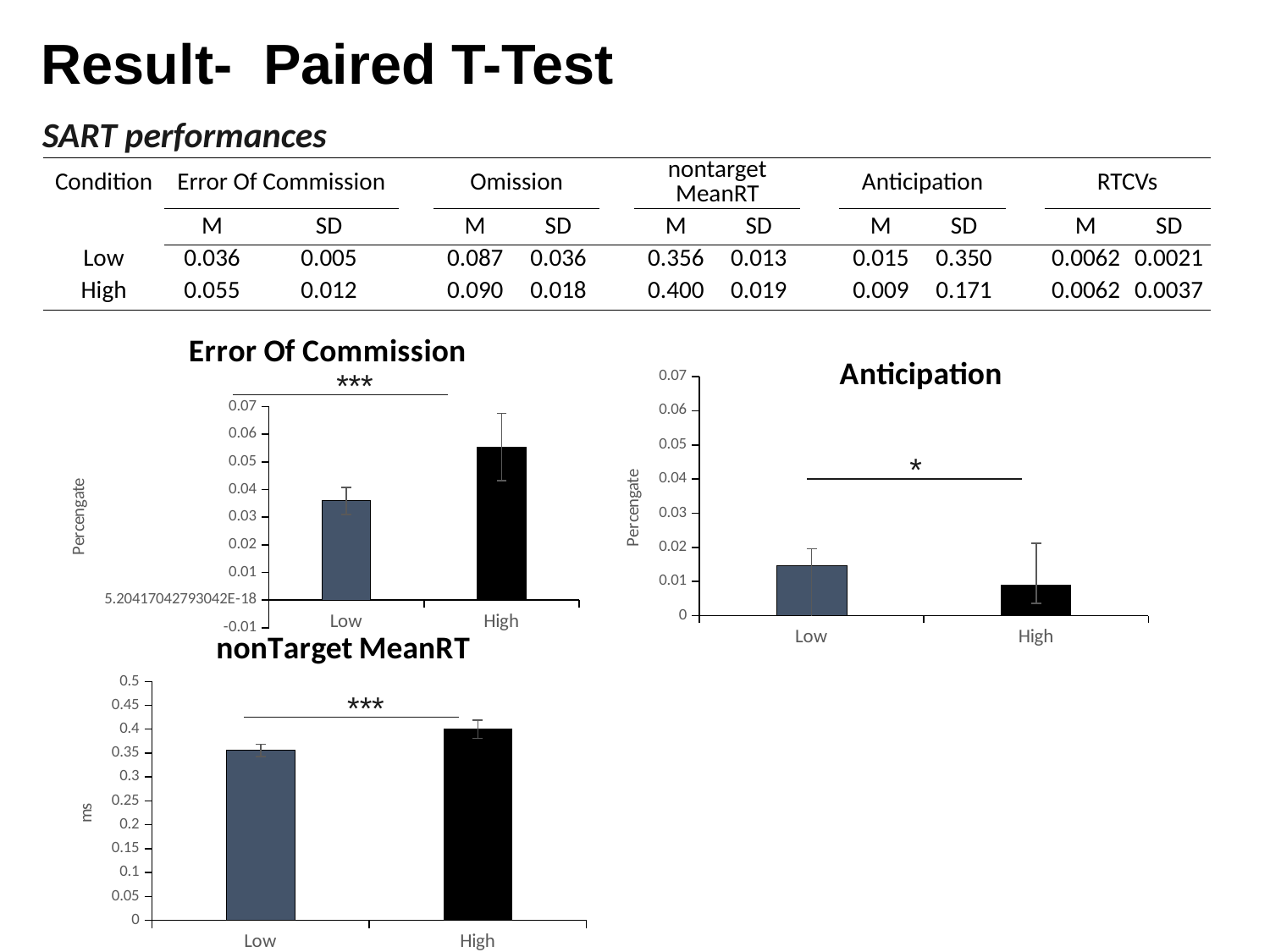

Result-  Paired T-Test
SART performances
| Condition | Error Of Commission |  |  | Omission |  |  | nontarget MeanRT |  |  | Anticipation |  |  | RTCVs |  |
| --- | --- | --- | --- | --- | --- | --- | --- | --- | --- | --- | --- | --- | --- | --- |
|  | M | SD |  | M | SD |  | M | SD |  | M | SD |  | M | SD |
| Low | 0.036 | 0.005 |  | 0.087 | 0.036 |  | 0.356 | 0.013 |  | 0.015 | 0.350 |  | 0.0062 | 0.0021 |
| High | 0.055 | 0.012 |  | 0.090 | 0.018 |  | 0.400 | 0.019 |  | 0.009 | 0.171 |  | 0.0062 | 0.0037 |

### Chart: Anticipation

| Category | Anticipation |
|---|---|
| Low | 0.0146739130434783 |
| High | 0.00907608695652174 |

### Chart: Error Of Commission

| Category | ErrorOfCommission |
|---|---|
| Low | 0.0358695652173913 |
| High | 0.0554347826086957 |
***
*

### Chart: nonTarget MeanRT

| Category | RT_Mean |
|---|---|
| Low | 0.355867957312532 |
| High | 0.399887382608164 |
***